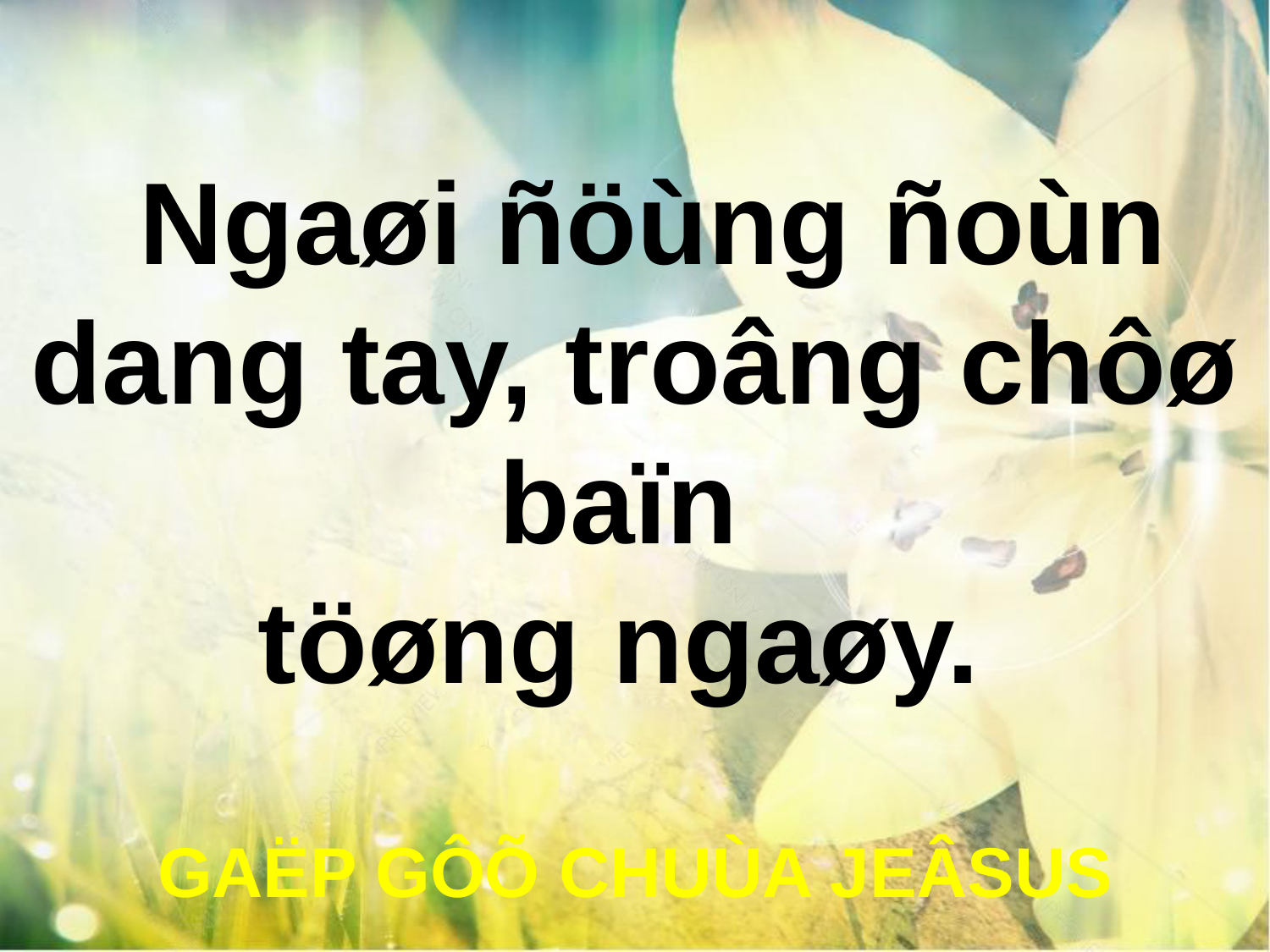

Ngaøi ñöùng ñoùn dang tay, troâng chôø baïn
töøng ngaøy.
GAËP GÔÕ CHUÙA JEÂSUS